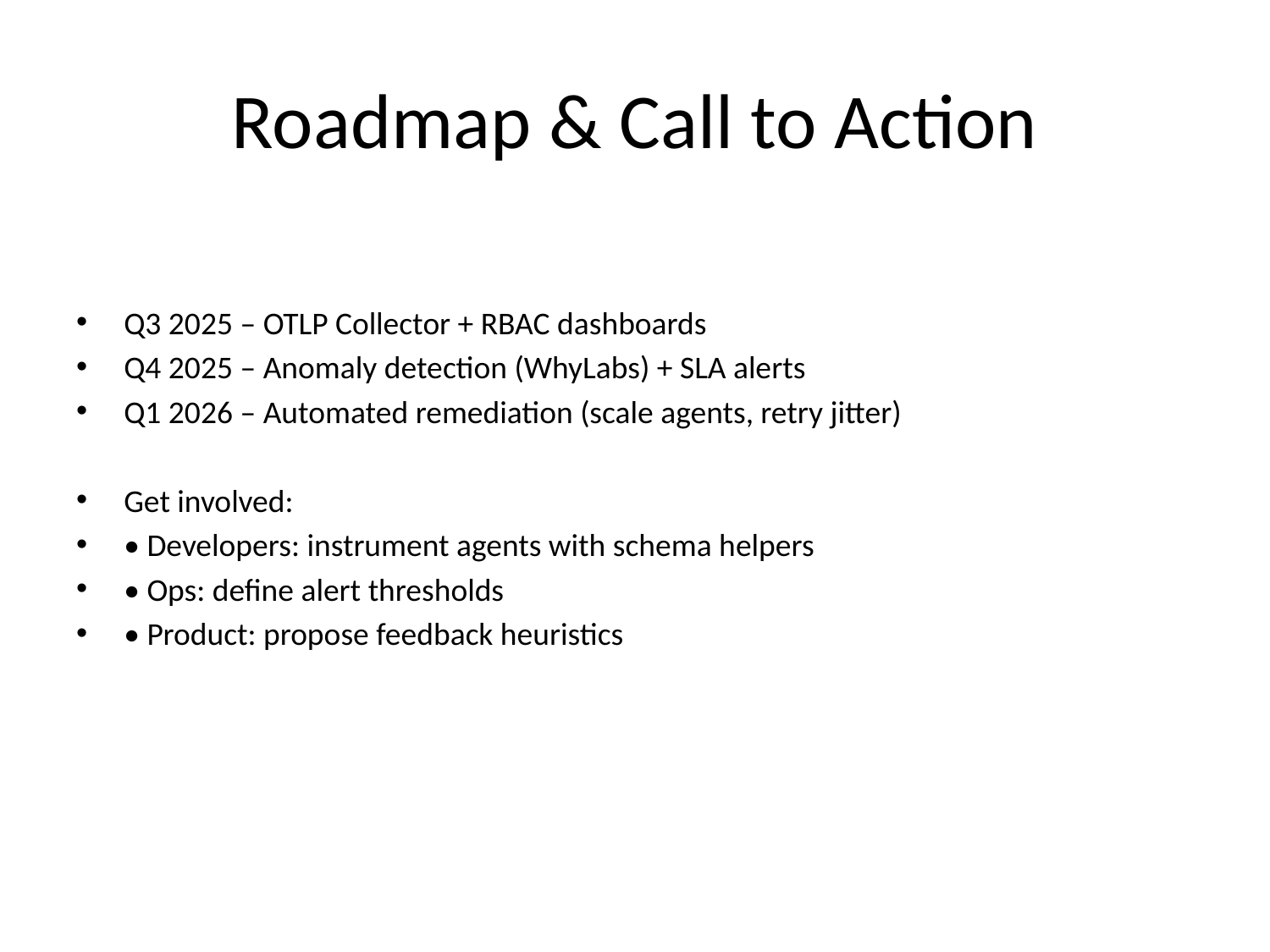

# Roadmap & Call to Action

Q3 2025 – OTLP Collector + RBAC dashboards
Q4 2025 – Anomaly detection (WhyLabs) + SLA alerts
Q1 2026 – Automated remediation (scale agents, retry jitter)

Get involved:
• Developers: instrument agents with schema helpers
• Ops: define alert thresholds
• Product: propose feedback heuristics